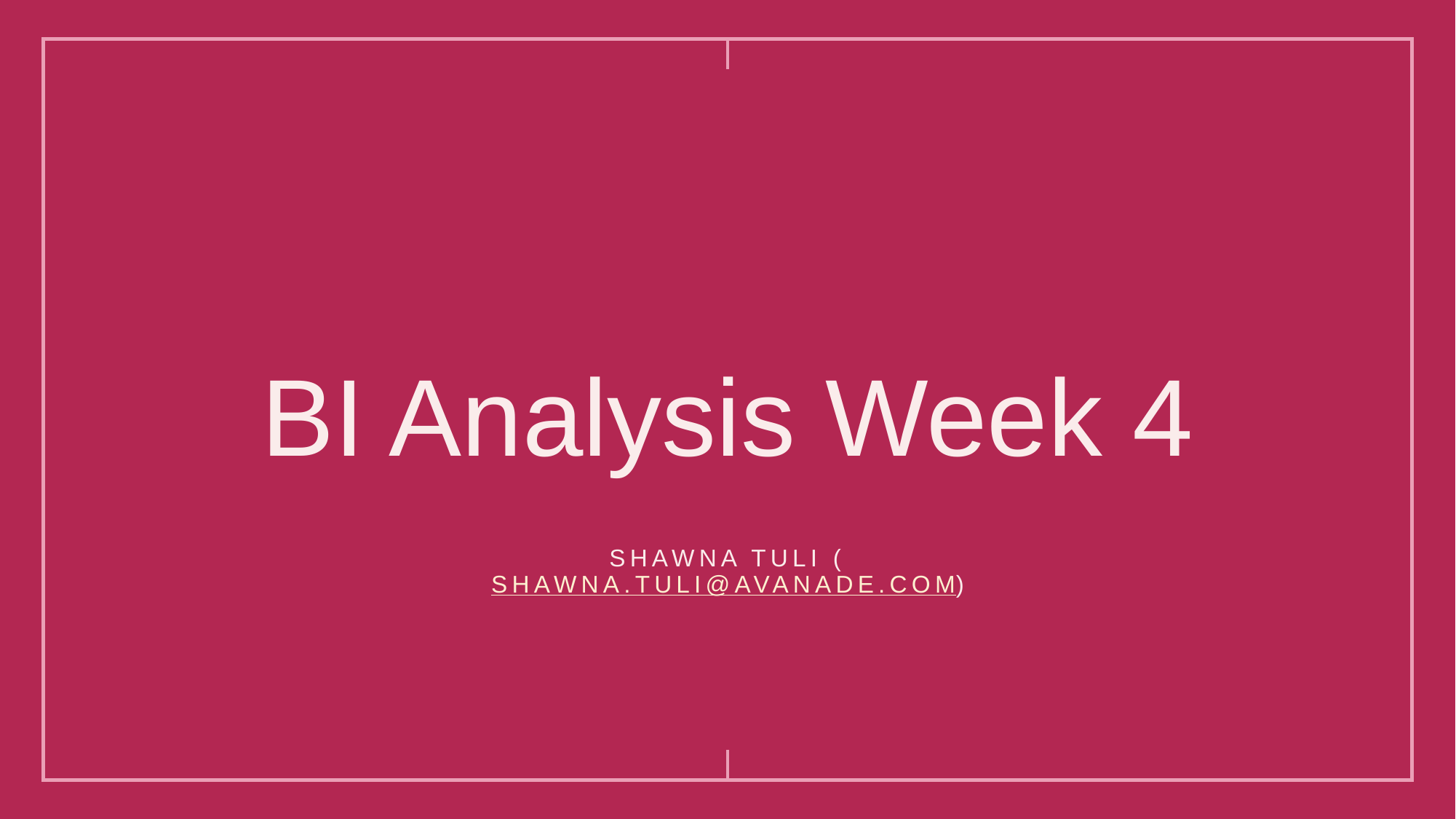

# BI Analysis Week 4
Shawna Tuli (Shawna.tuli@avanade.com)